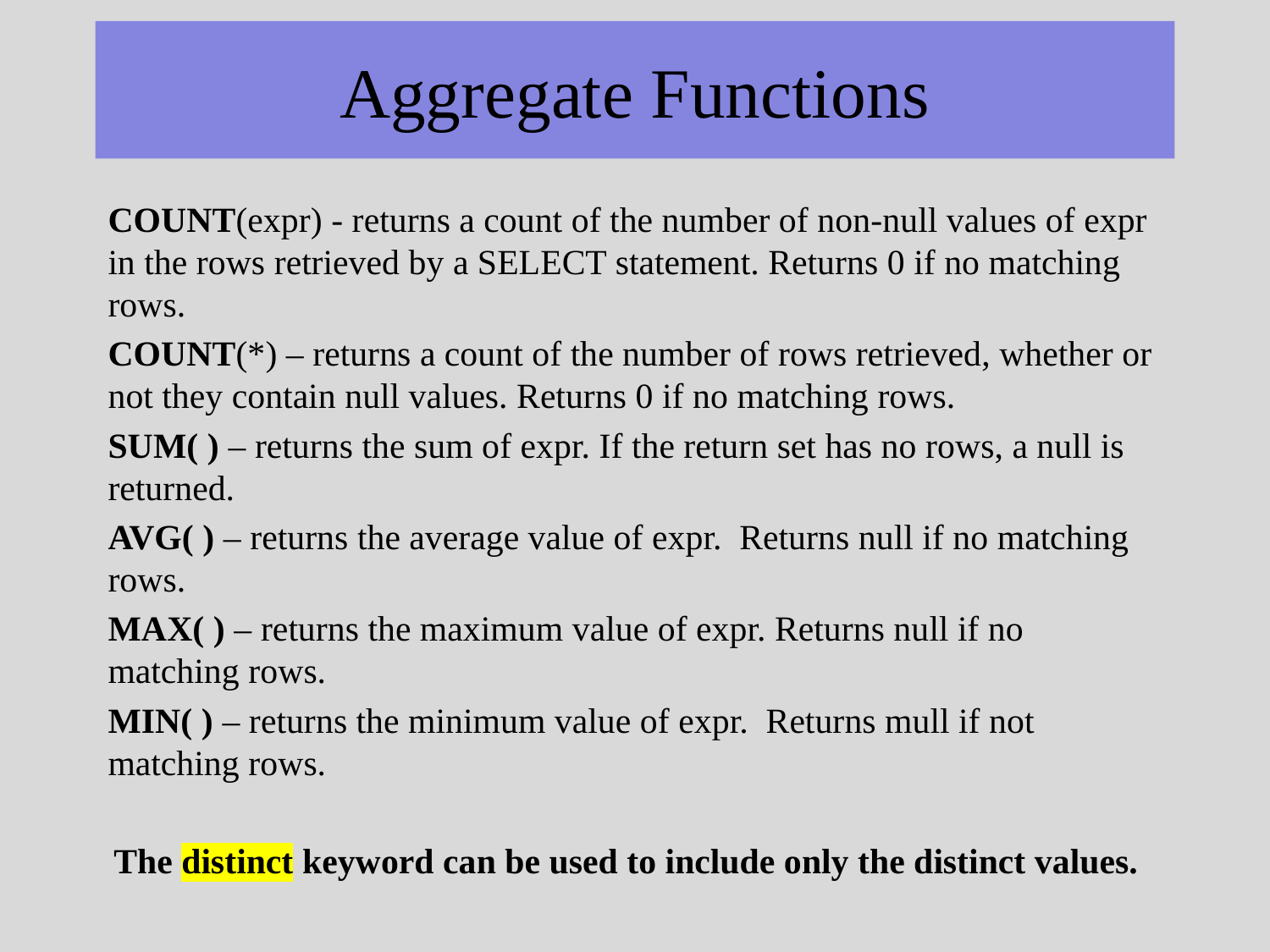

# Aggregate Functions
COUNT(expr) - returns a count of the number of non-null values of expr in the rows retrieved by a SELECT statement. Returns 0 if no matching rows.
COUNT(*) – returns a count of the number of rows retrieved, whether or not they contain null values. Returns 0 if no matching rows.
SUM( ) – returns the sum of expr. If the return set has no rows, a null is returned.
AVG( ) – returns the average value of expr.  Returns null if no matching rows.
MAX( ) – returns the maximum value of expr. Returns null if no matching rows.
MIN( ) – returns the minimum value of expr.  Returns mull if not matching rows.

The distinct keyword can be used to include only the distinct values.